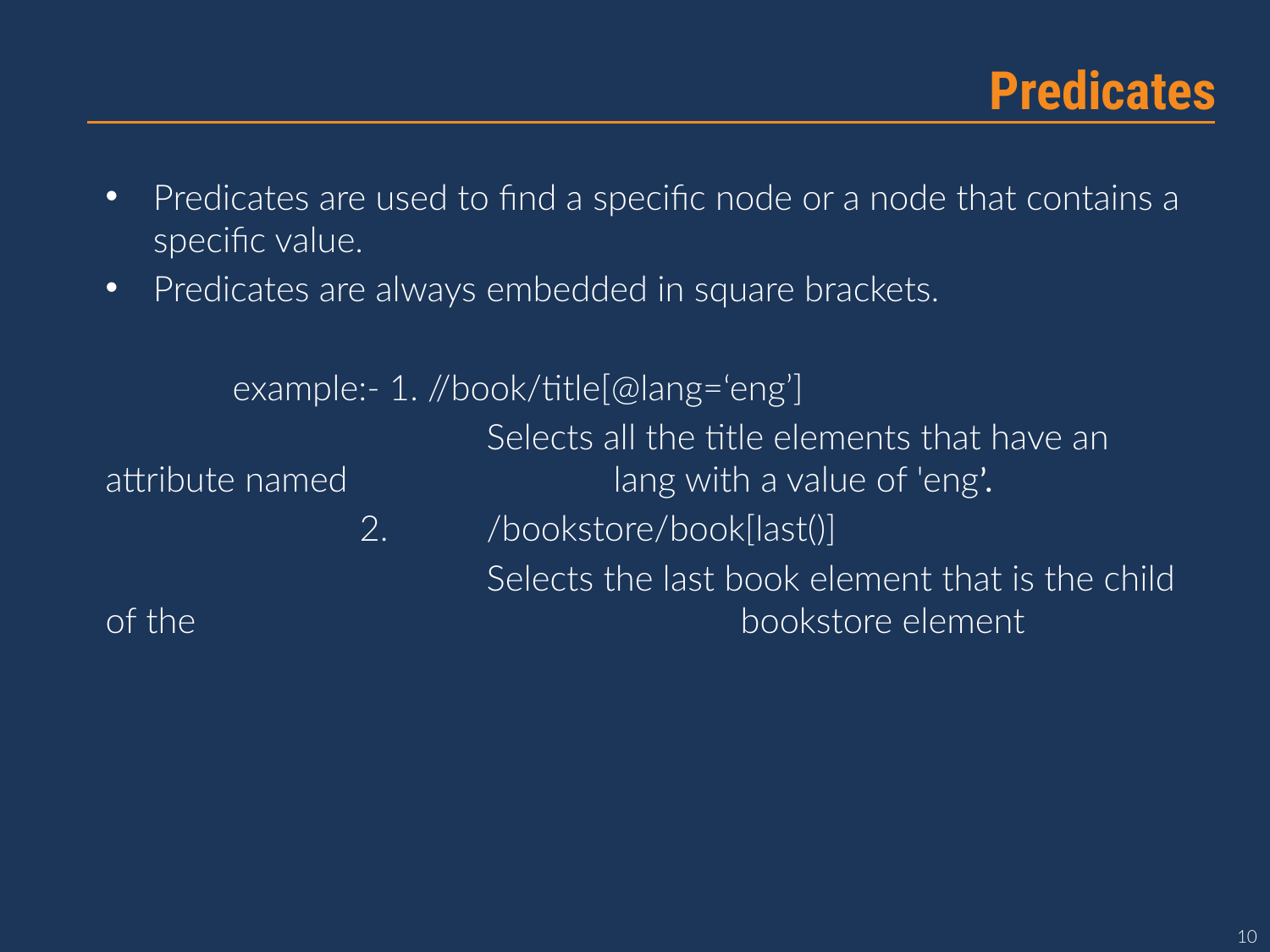

# Predicates
Predicates are used to find a specific node or a node that contains a specific value.
Predicates are always embedded in square brackets.

	example:- 1. //book/title[@lang=‘eng’]
			Selects all the title elements that have an attribute named 			lang with a value of 'eng’.
		2.	/bookstore/book[last()]
			Selects the last book element that is the child of the 					bookstore element